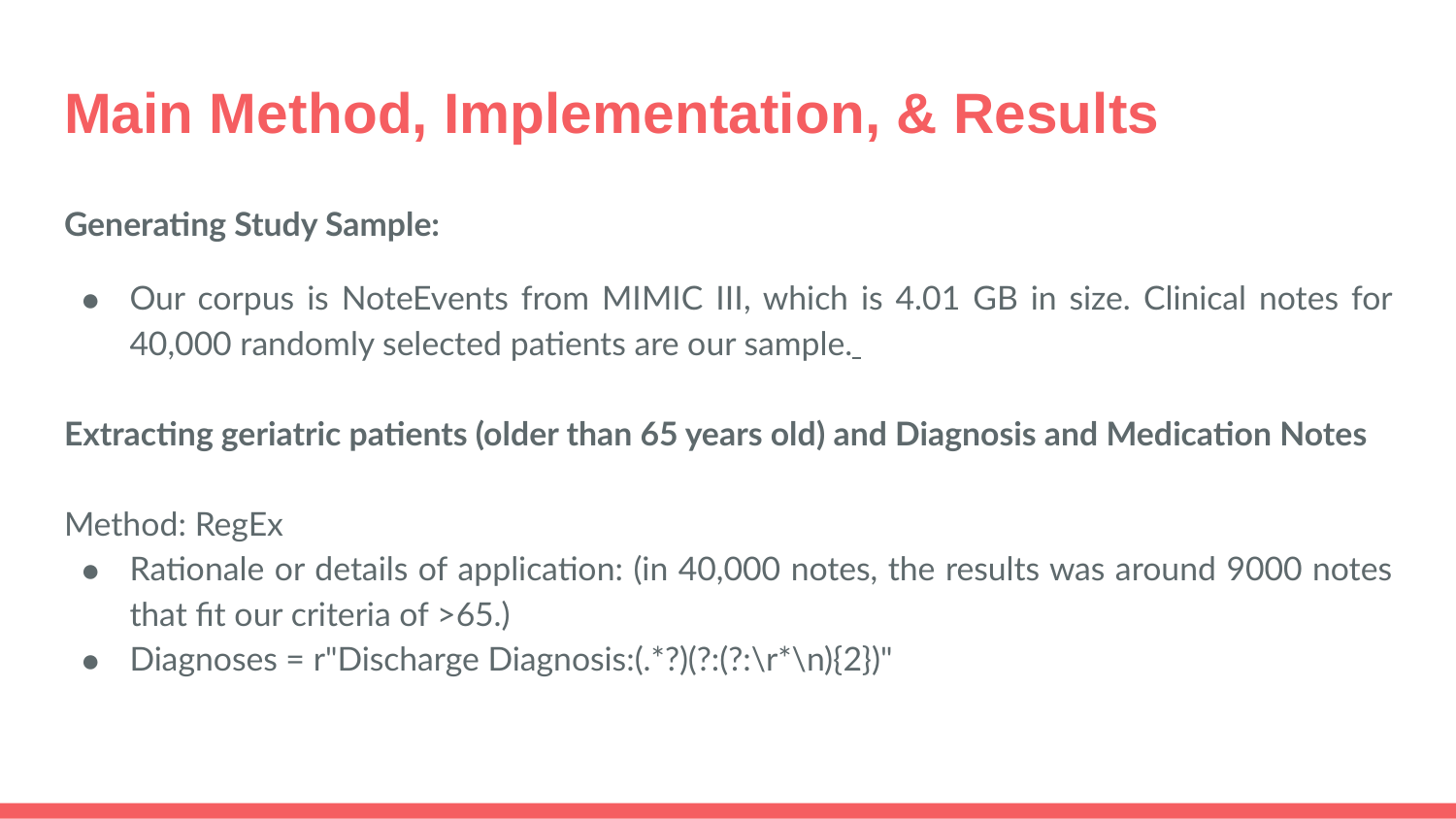

# Main Method, Implementation, & Results
Generating Study Sample:
Our corpus is NoteEvents from MIMIC III, which is 4.01 GB in size. Clinical notes for 40,000 randomly selected patients are our sample.

Extracting geriatric patients (older than 65 years old) and Diagnosis and Medication Notes

Method: RegEx
Rationale or details of application: (in 40,000 notes, the results was around 9000 notes that fit our criteria of >65.)
Diagnoses = r"Discharge Diagnosis:(.*?)(?:(?:\r*\n){2})"